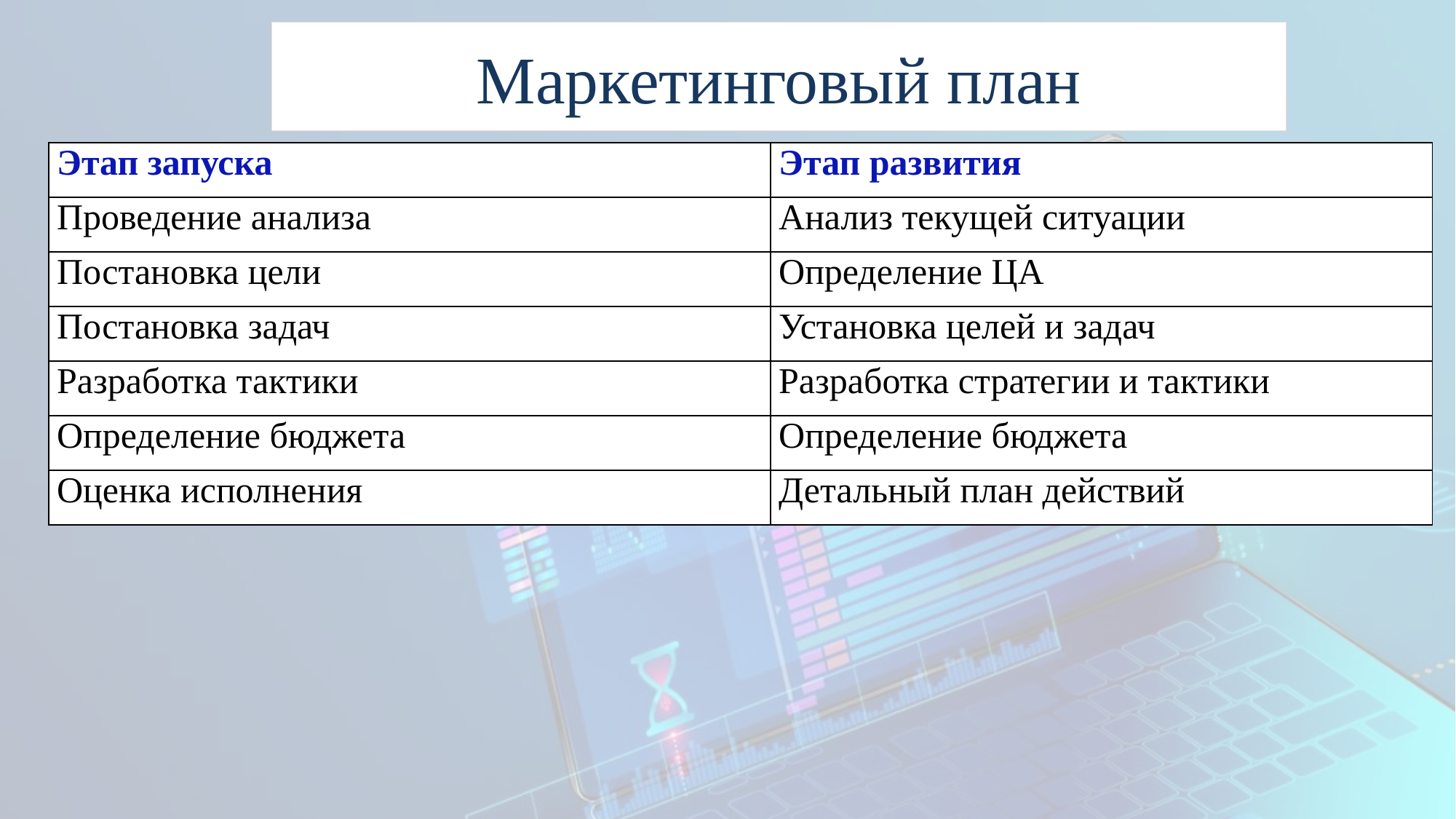

# Маркетинговый план
| Этап запуска | Этап развития |
| --- | --- |
| Проведение анализа | Анализ текущей ситуации |
| Постановка цели | Определение ЦА |
| Постановка задач | Установка целей и задач |
| Разработка тактики | Разработка стратегии и тактики |
| Определение бюджета | Определение бюджета |
| Оценка исполнения | Детальный план действий |